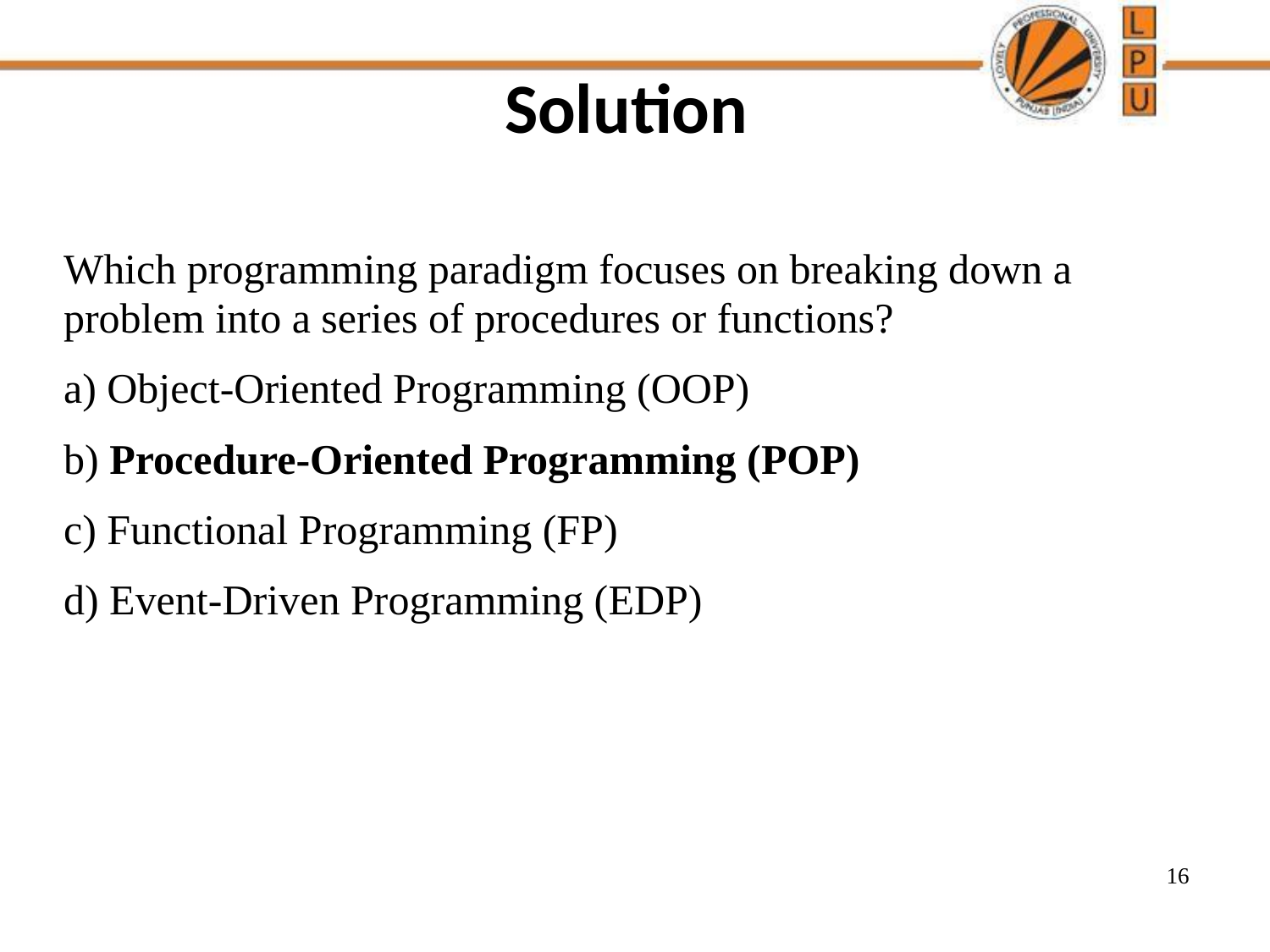

# Solution
Which programming paradigm focuses on breaking down a problem into a series of procedures or functions?
a) Object-Oriented Programming (OOP)
b) Procedure-Oriented Programming (POP)
c) Functional Programming (FP)
d) Event-Driven Programming (EDP)

16